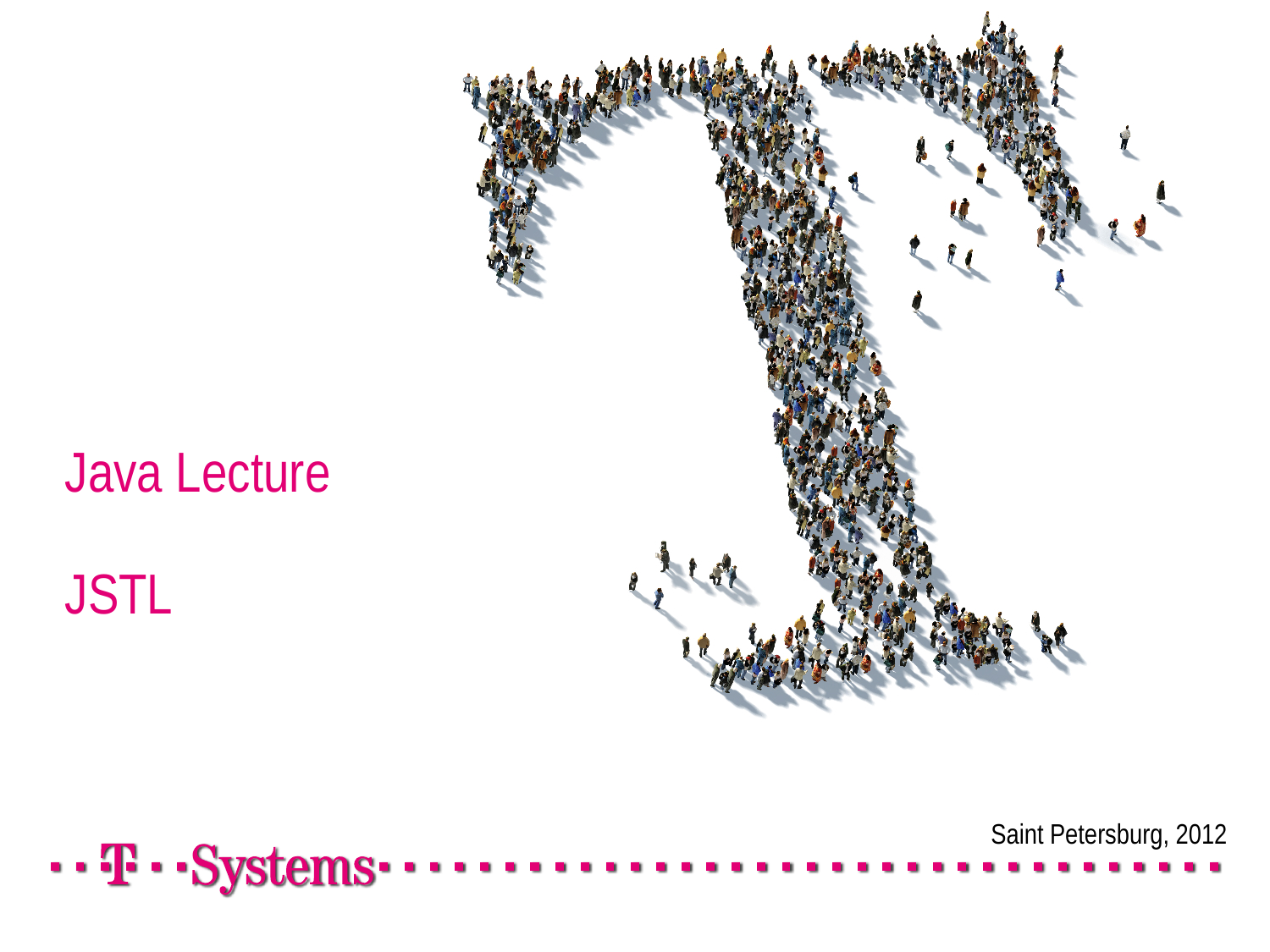

# Java Lecture JSTL
Saint Petersburg, 2012